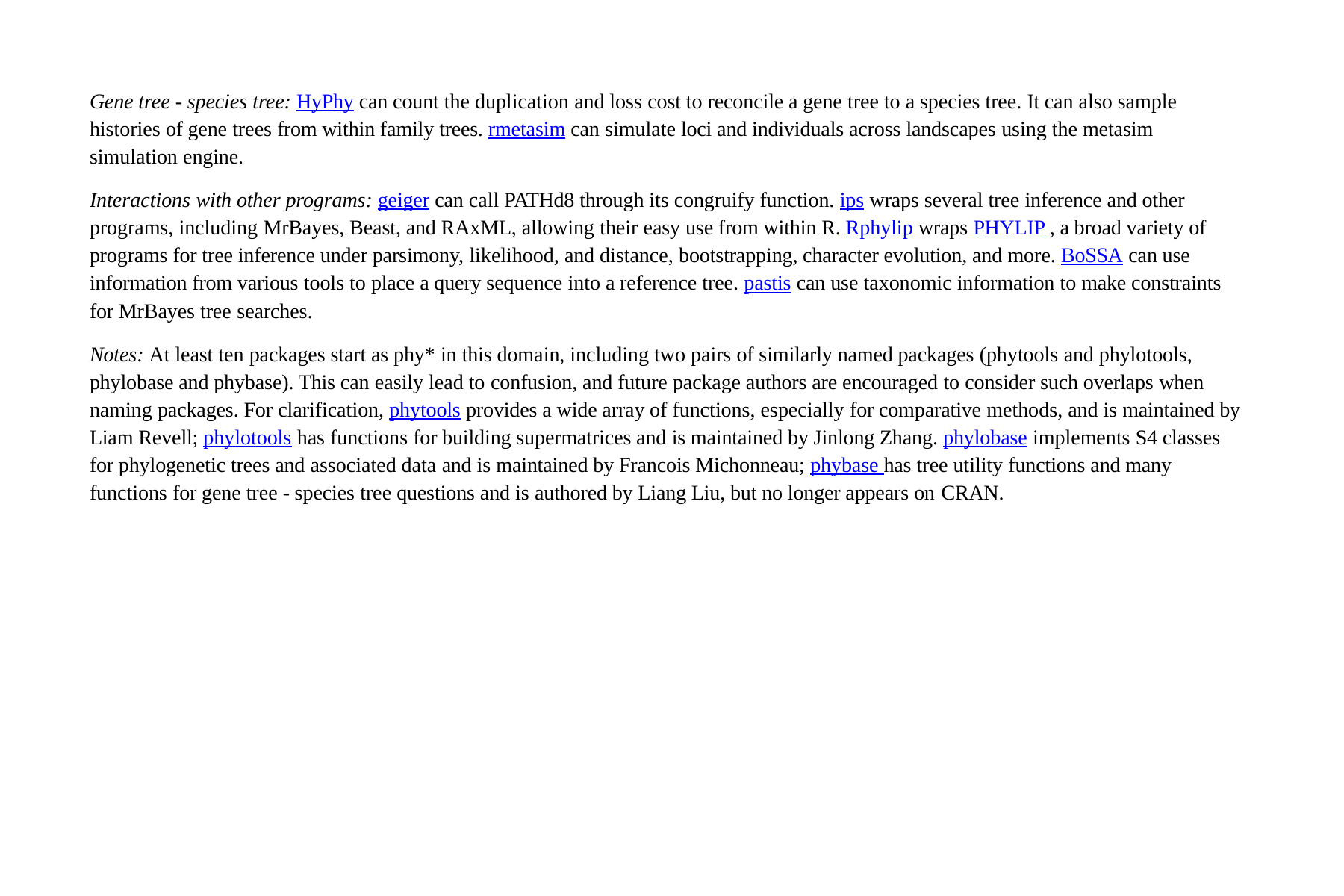

Gene tree - species tree: HyPhy can count the duplication and loss cost to reconcile a gene tree to a species tree. It can also sample  histories of gene trees from within family trees. rmetasim can simulate loci and individuals across landscapes using the metasim  simulation engine.
Interactions with other programs: geiger can call PATHd8 through its congruify function. ips wraps several tree inference and other  programs, including MrBayes, Beast, and RAxML, allowing their easy use from within R. Rphylip wraps PHYLIP , a broad variety of  programs for tree inference under parsimony, likelihood, and distance, bootstrapping, character evolution, and more. BoSSA can use  information from various tools to place a query sequence into a reference tree. pastis can use taxonomic information to make constraints  for MrBayes tree searches.
Notes: At least ten packages start as phy* in this domain, including two pairs of similarly named packages (phytools and phylotools,  phylobase and phybase). This can easily lead to confusion, and future package authors are encouraged to consider such overlaps when  naming packages. For clarification, phytools provides a wide array of functions, especially for comparative methods, and is maintained by  Liam Revell; phylotools has functions for building supermatrices and is maintained by Jinlong Zhang. phylobase implements S4 classes  for phylogenetic trees and associated data and is maintained by Francois Michonneau; phybase has tree utility functions and many  functions for gene tree - species tree questions and is authored by Liang Liu, but no longer appears on CRAN.